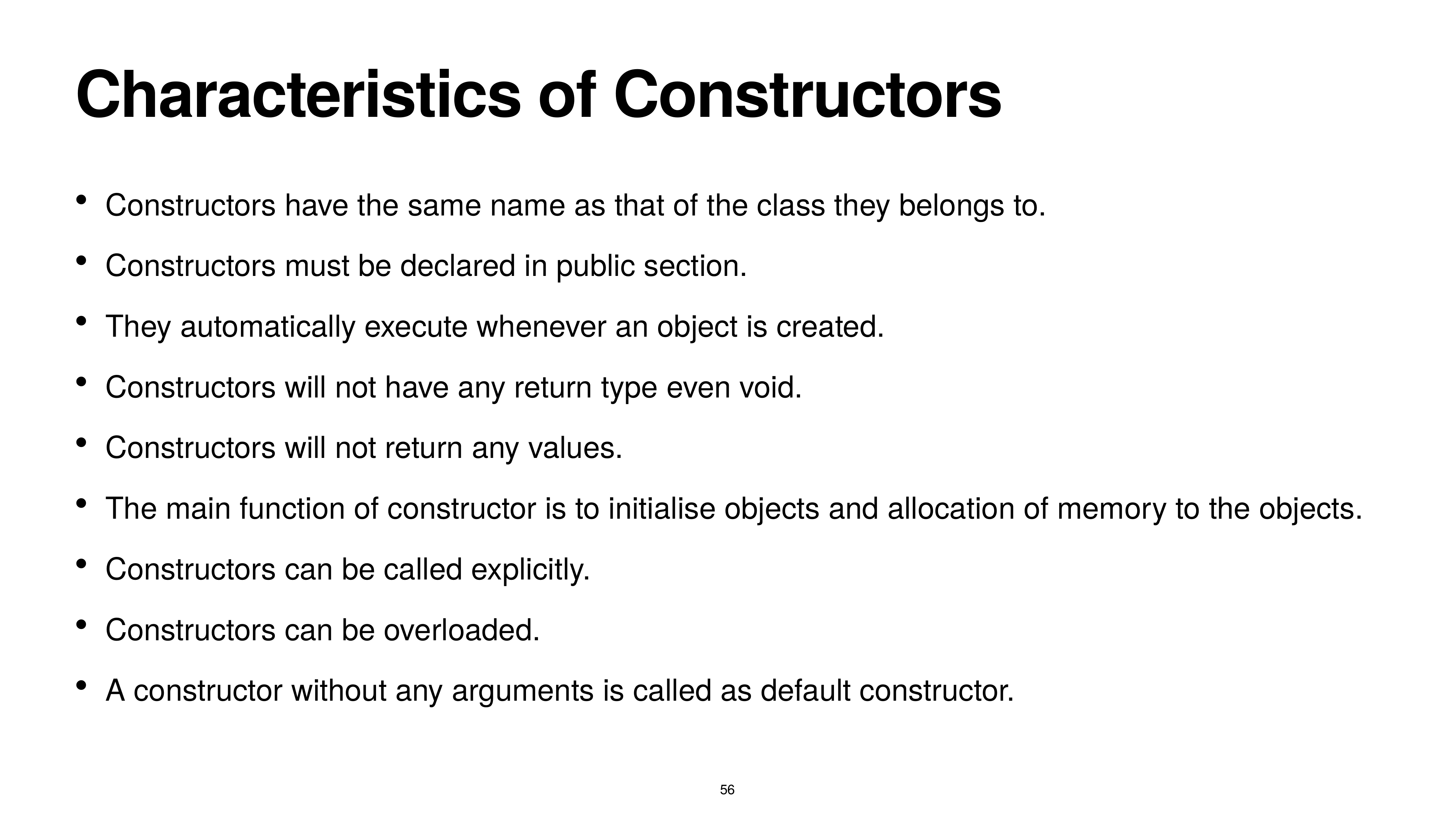

# Characteristics of Constructors
Constructors have the same name as that of the class they belongs to.
Constructors must be declared in public section.
They automatically execute whenever an object is created.
Constructors will not have any return type even void.
Constructors will not return any values.
The main function of constructor is to initialise objects and allocation of memory to the objects.
Constructors can be called explicitly.
Constructors can be overloaded.
A constructor without any arguments is called as default constructor.
56